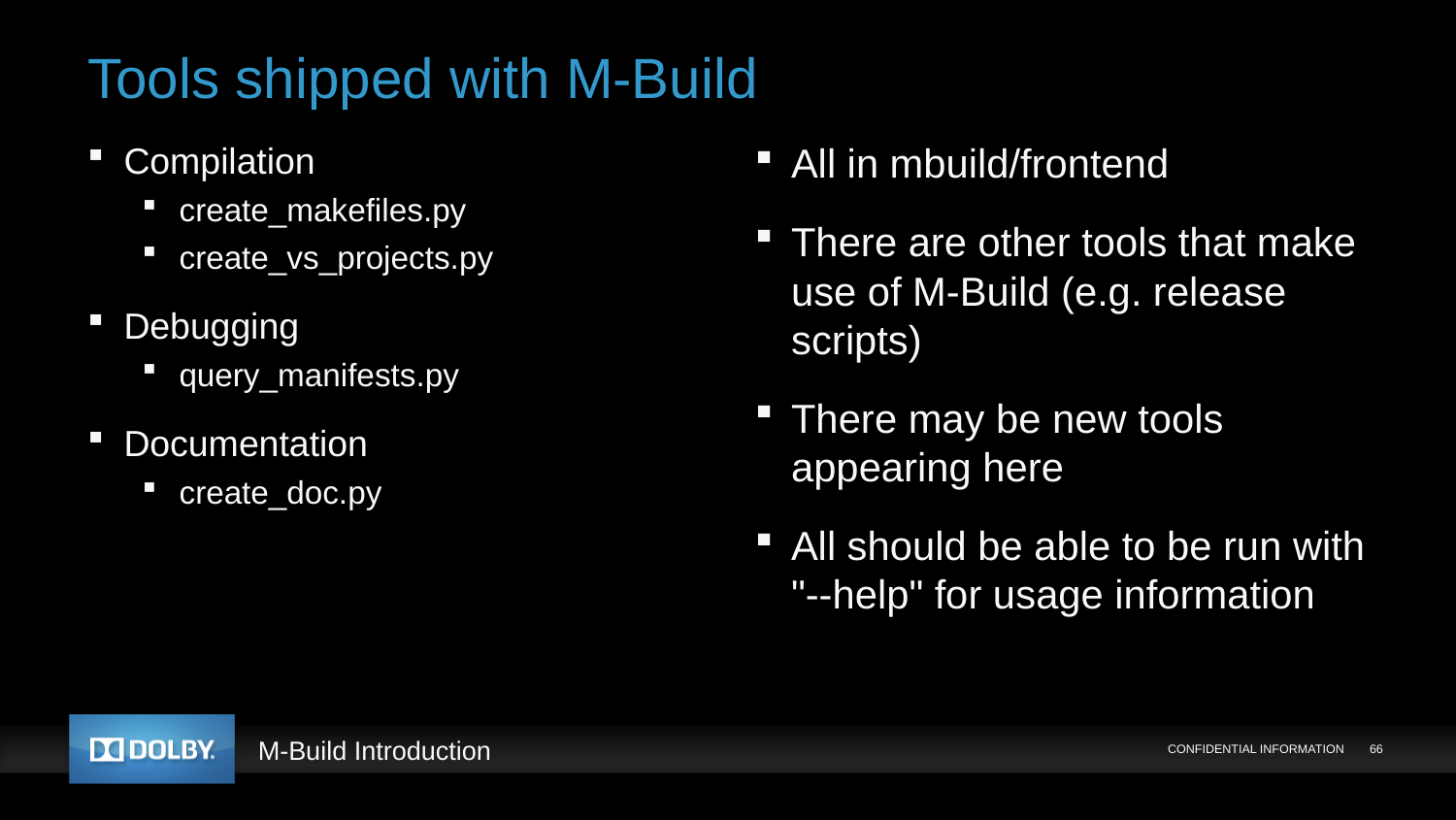

# Tools shipped with M-Build
Compilation
create_makefiles.py
create_vs_projects.py
Debugging
query_manifests.py
Documentation
create_doc.py
All in mbuild/frontend
There are other tools that make use of M-Build (e.g. release scripts)
There may be new tools appearing here
All should be able to be run with "--help" for usage information
CONFIDENTIAL INFORMATION
66